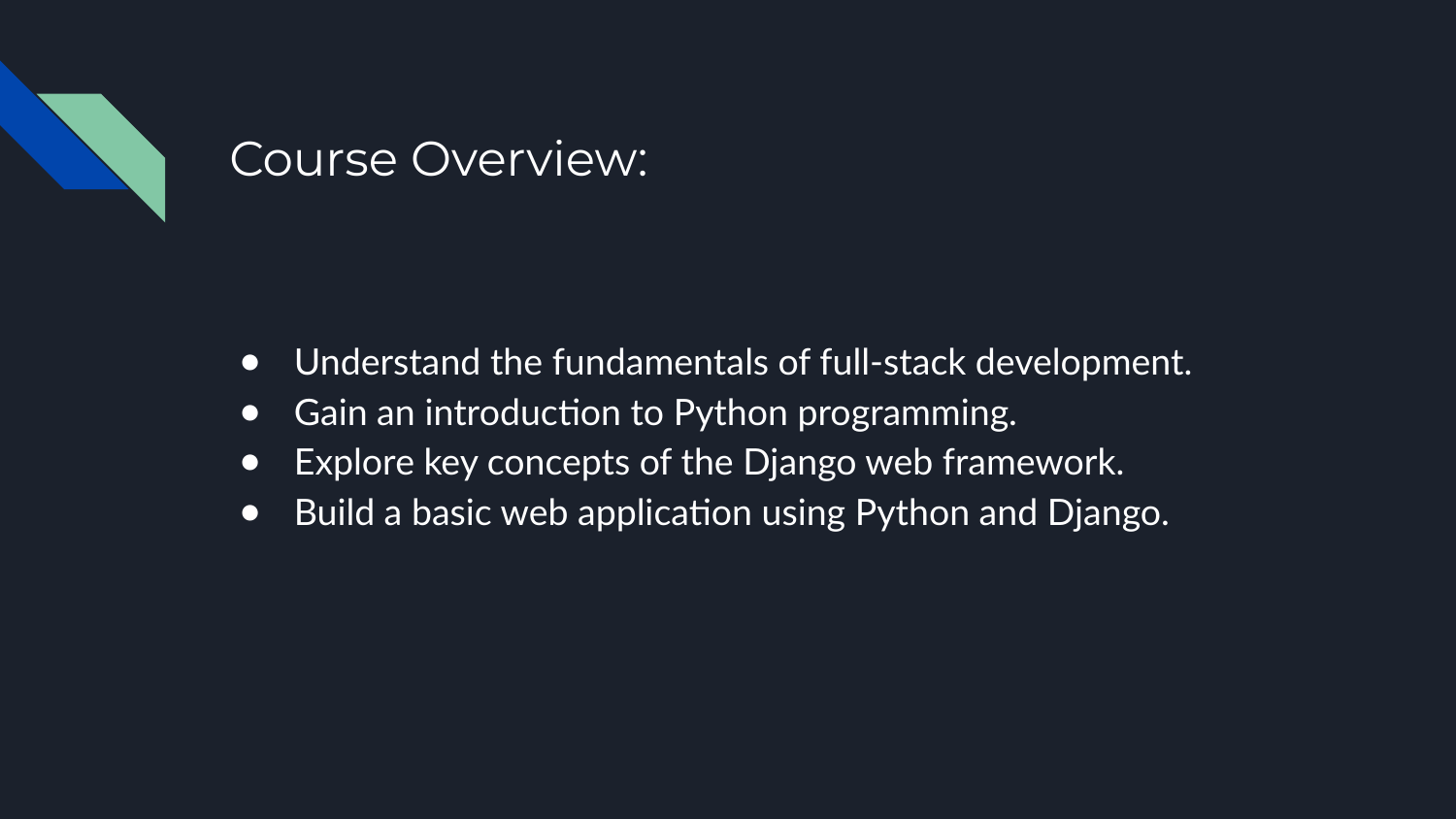

# Course Overview:

Understand the fundamentals of full-stack development.
Gain an introduction to Python programming.
Explore key concepts of the Django web framework.
Build a basic web application using Python and Django.